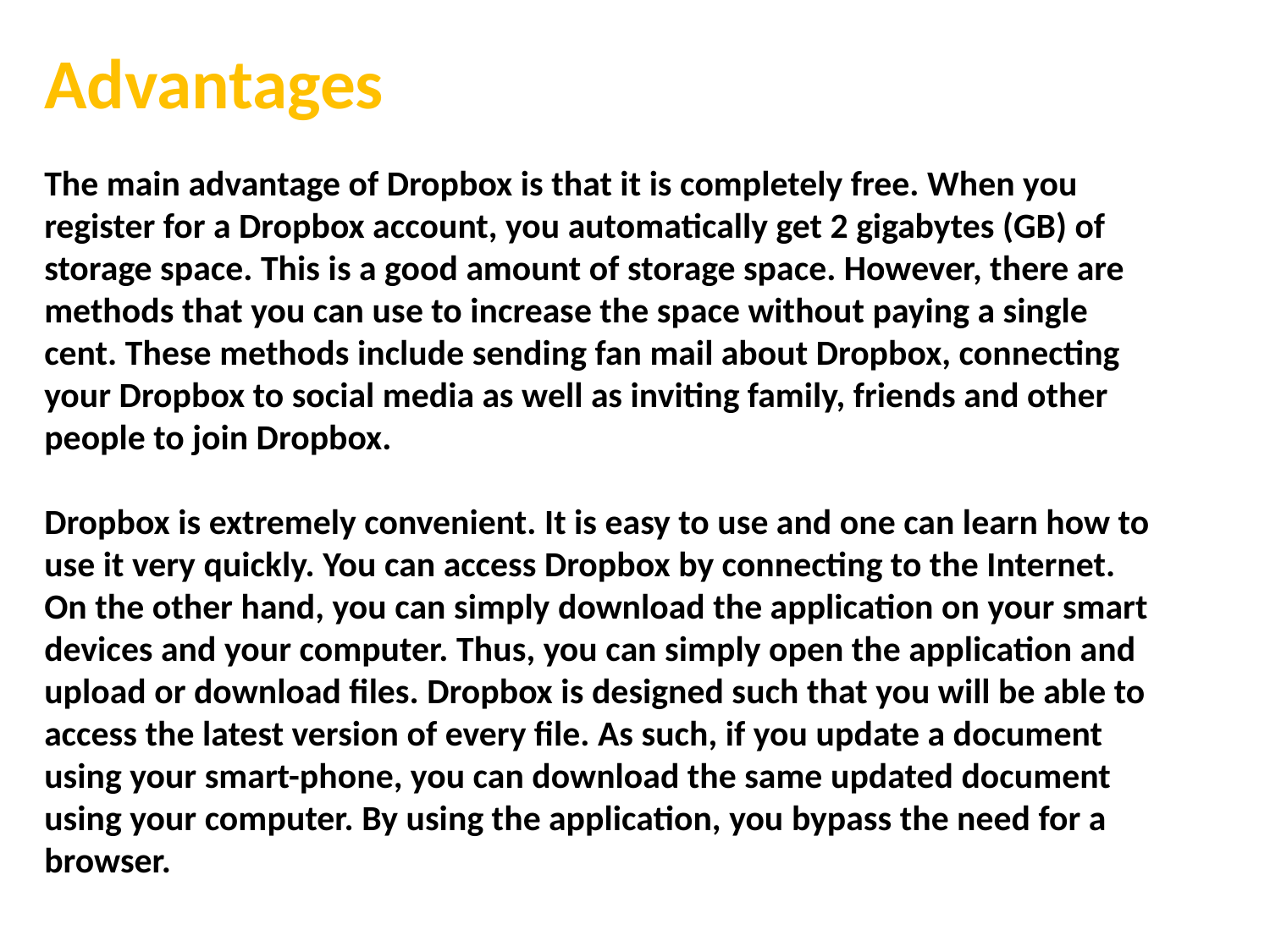

Advantages
The main advantage of Dropbox is that it is completely free. When you register for a Dropbox account, you automatically get 2 gigabytes (GB) of storage space. This is a good amount of storage space. However, there are methods that you can use to increase the space without paying a single cent. These methods include sending fan mail about Dropbox, connecting your Dropbox to social media as well as inviting family, friends and other people to join Dropbox.
Dropbox is extremely convenient. It is easy to use and one can learn how to use it very quickly. You can access Dropbox by connecting to the Internet. On the other hand, you can simply download the application on your smart devices and your computer. Thus, you can simply open the application and upload or download files. Dropbox is designed such that you will be able to access the latest version of every file. As such, if you update a document using your smart-phone, you can download the same updated document using your computer. By using the application, you bypass the need for a browser.